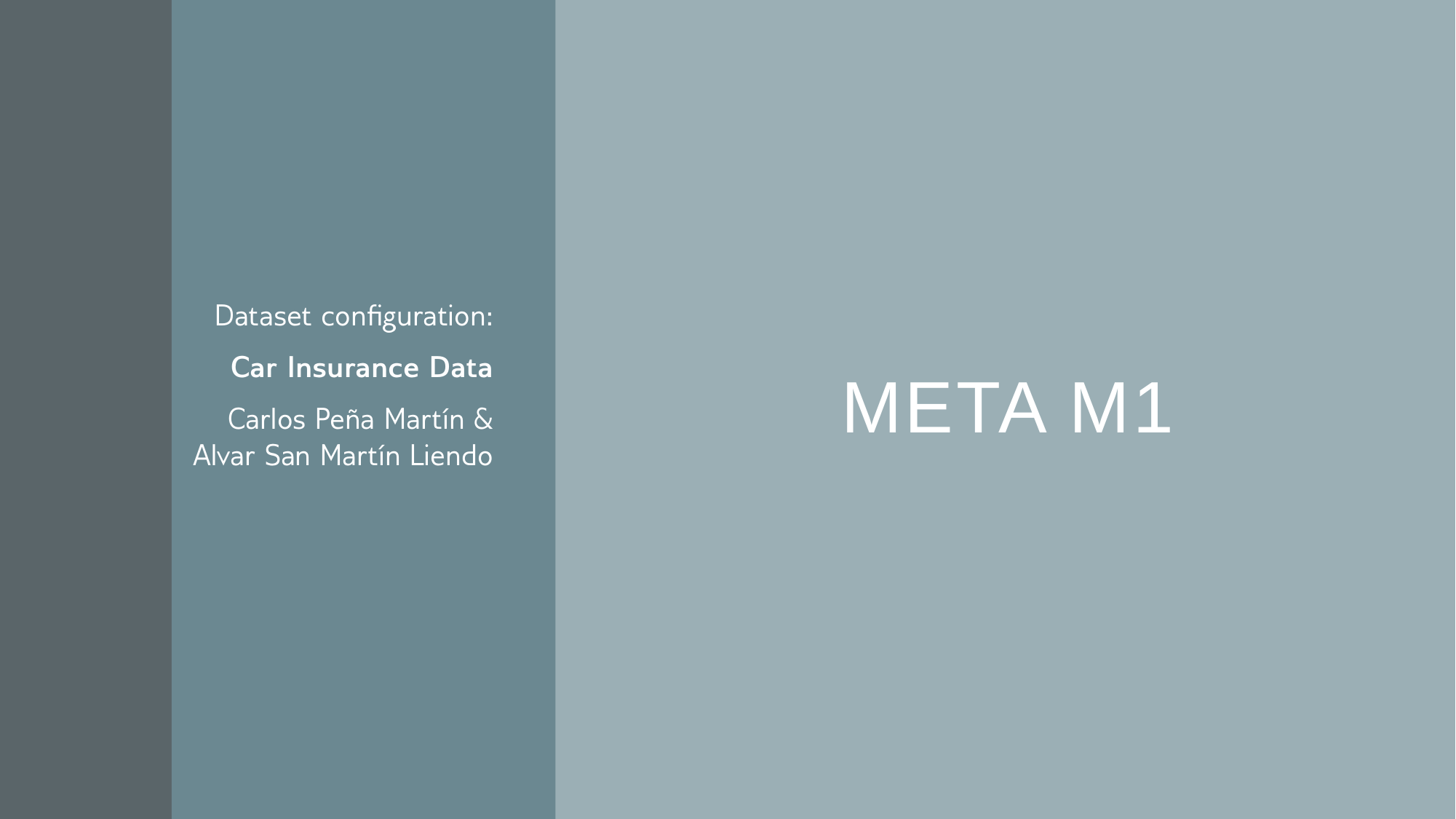

# Meta M1
Dataset configuration:
Car Insurance Data
Carlos Peña Martín & Alvar San Martín Liendo